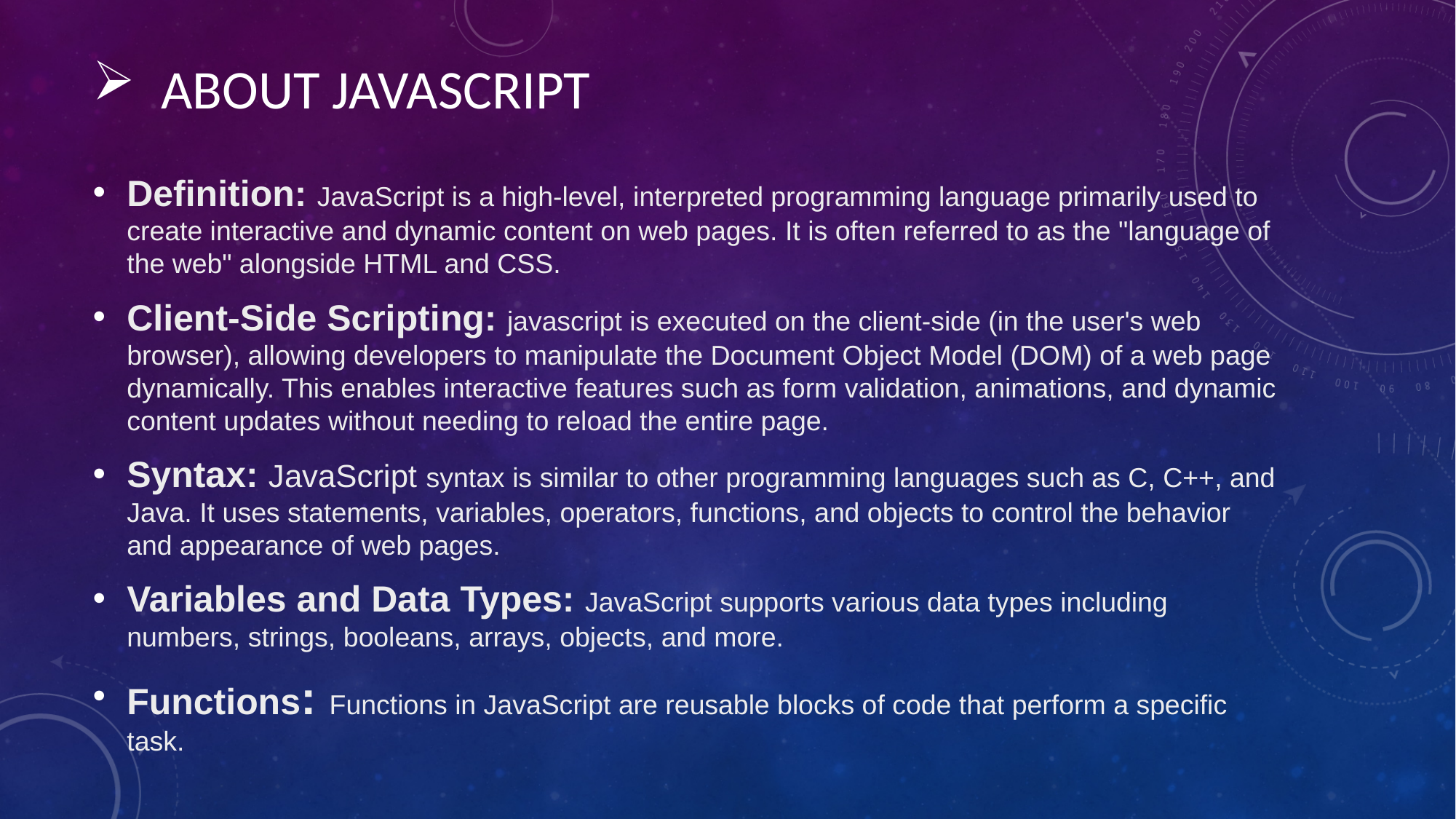

# About javascript
Definition: JavaScript is a high-level, interpreted programming language primarily used to create interactive and dynamic content on web pages. It is often referred to as the "language of the web" alongside HTML and CSS.
Client-Side Scripting: javascript is executed on the client-side (in the user's web browser), allowing developers to manipulate the Document Object Model (DOM) of a web page dynamically. This enables interactive features such as form validation, animations, and dynamic content updates without needing to reload the entire page.
Syntax: JavaScript syntax is similar to other programming languages such as C, C++, and Java. It uses statements, variables, operators, functions, and objects to control the behavior and appearance of web pages.
Variables and Data Types: JavaScript supports various data types including numbers, strings, booleans, arrays, objects, and more.
Functions: Functions in JavaScript are reusable blocks of code that perform a specific task.